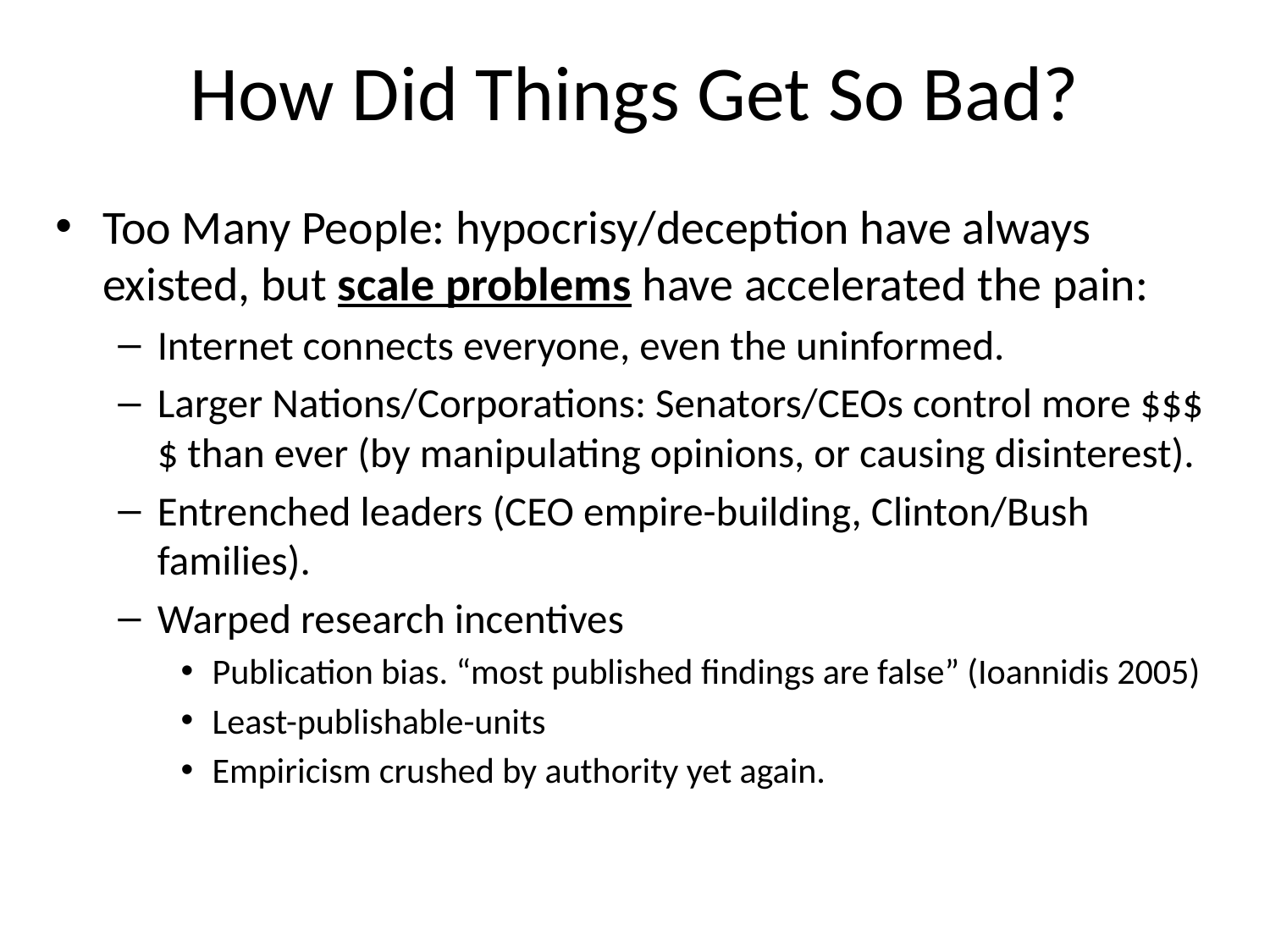

# How Did Things Get So Bad?

Too Many People: hypocrisy/deception have always existed, but scale problems have accelerated the pain:
Internet connects everyone, even the uninformed.
Larger Nations/Corporations: Senators/CEOs control more $$$$ than ever (by manipulating opinions, or causing disinterest).
Entrenched leaders (CEO empire-building, Clinton/Bush families).
Warped research incentives
Publication bias. “most published findings are false” (Ioannidis 2005)
Least-publishable-units
Empiricism crushed by authority yet again.